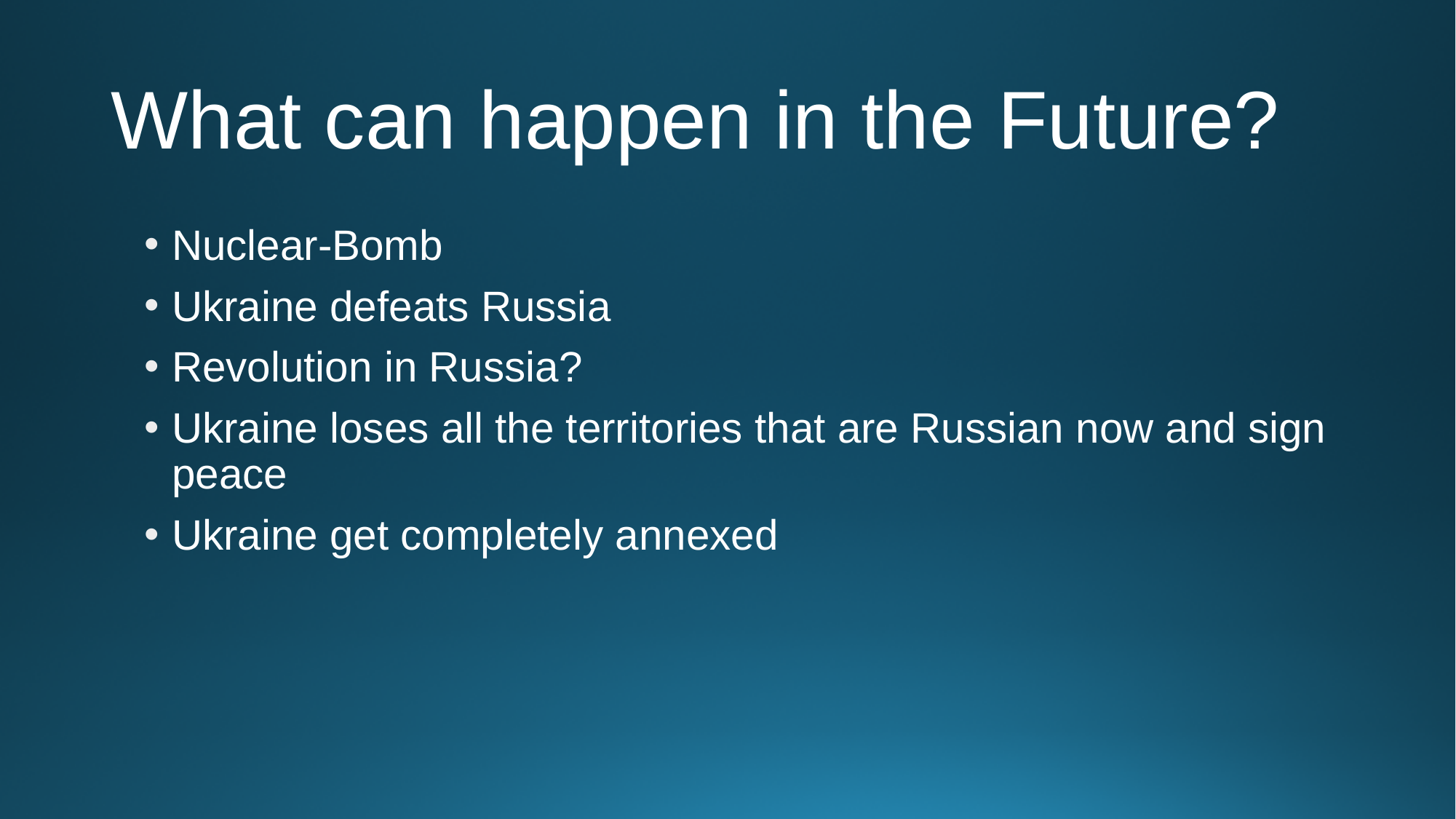

# What can happen in the Future?
Nuclear-Bomb
Ukraine defeats Russia
Revolution in Russia?
Ukraine loses all the territories that are Russian now and sign peace
Ukraine get completely annexed